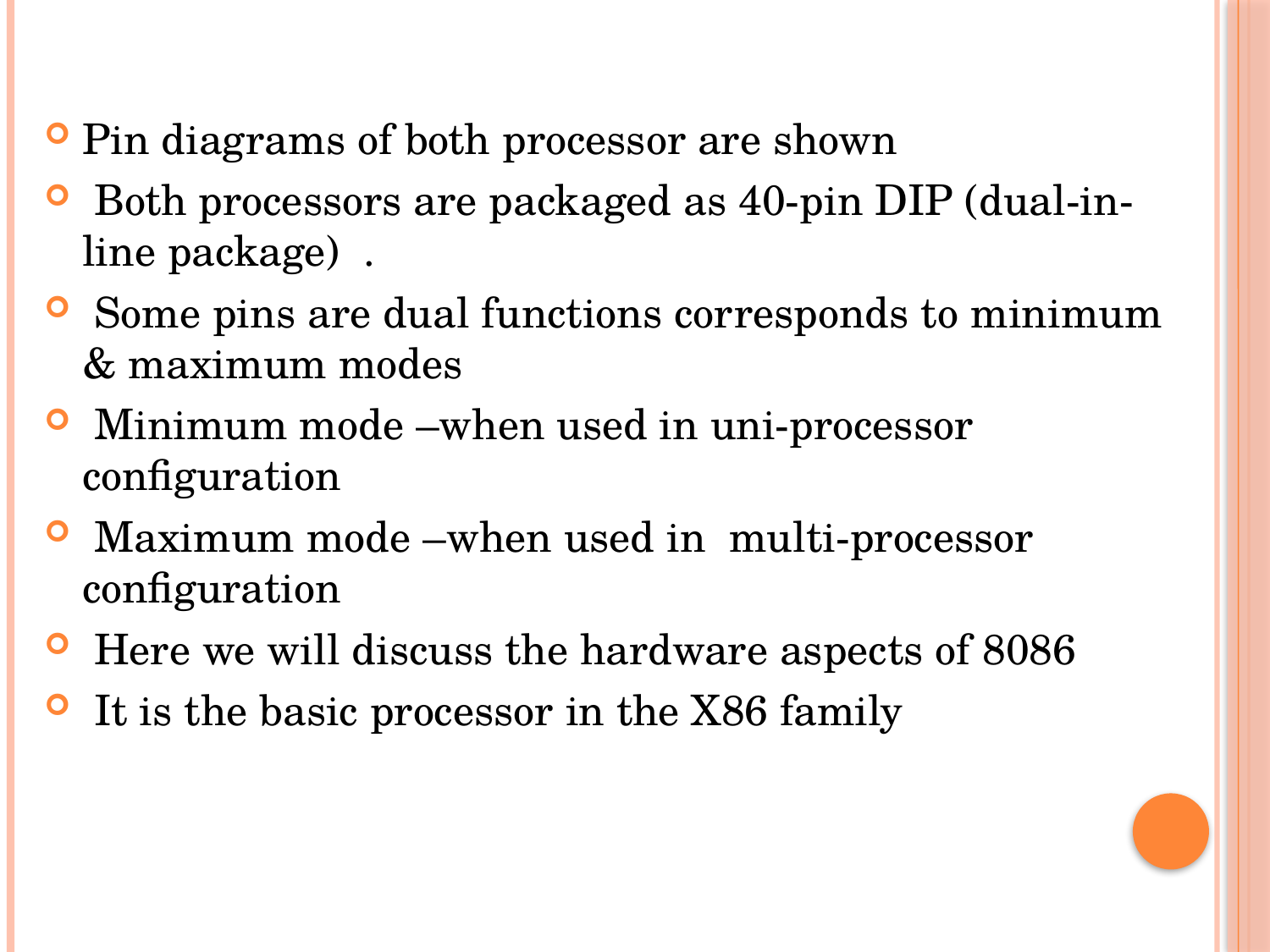

Pin diagrams of both processor are shown
 Both processors are packaged as 40-pin DIP (dual-in-line package)  .
 Some pins are dual functions corresponds to minimum & maximum modes
 Minimum mode –when used in uni-processor configuration
 Maximum mode –when used in  multi-processor configuration
 Here we will discuss the hardware aspects of 8086
 It is the basic processor in the X86 family